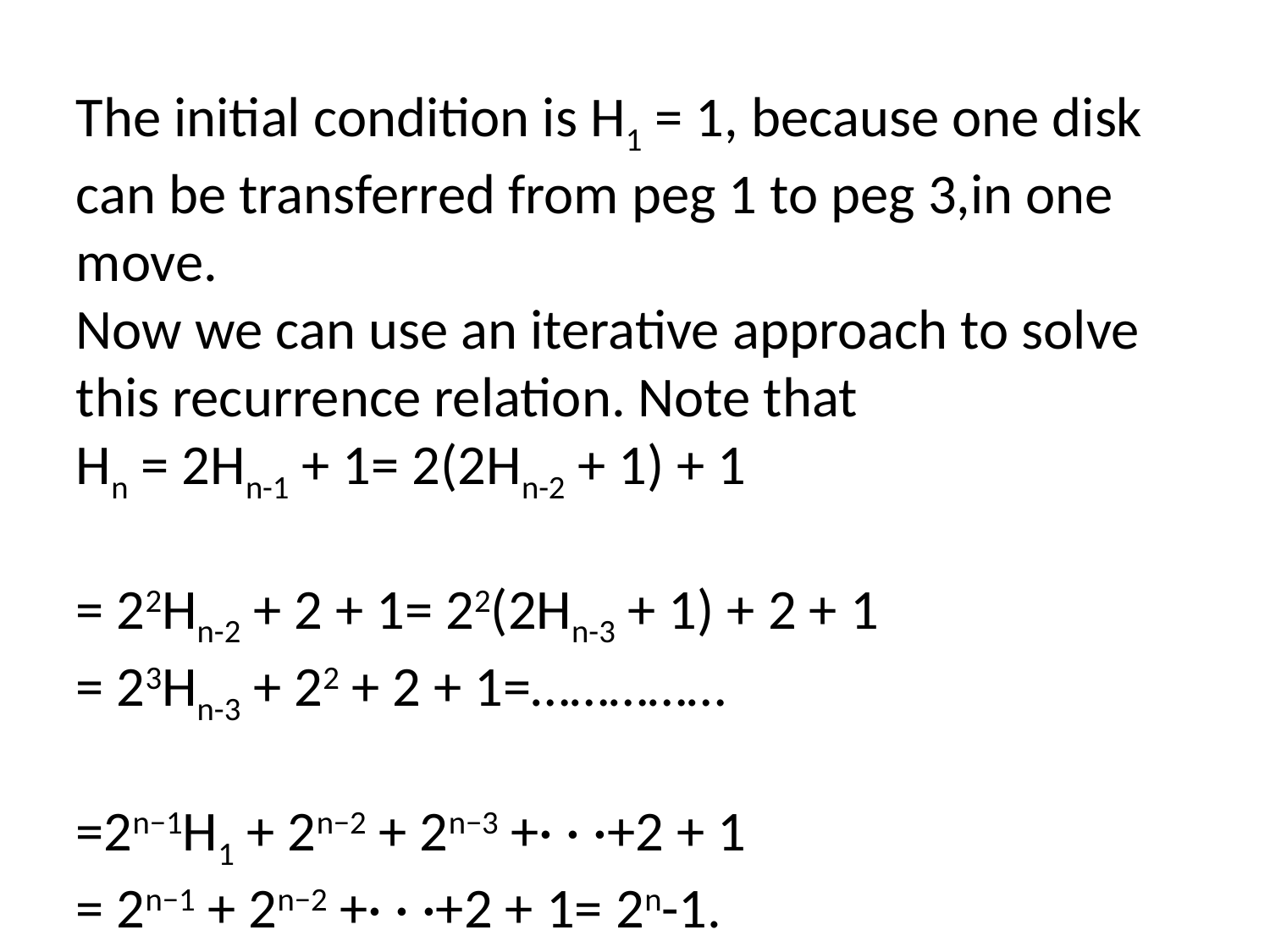

The initial condition is H1 = 1, because one disk can be transferred from peg 1 to peg 3,in one move.
Now we can use an iterative approach to solve this recurrence relation. Note that
Hn = 2Hn-1 + 1= 2(2Hn-2 + 1) + 1

= 22Hn-2 + 2 + 1= 22(2Hn-3 + 1) + 2 + 1
= 23Hn-3 + 22 + 2 + 1=……………

=2n−1H1 + 2n−2 + 2n−3 +· · ·+2 + 1
= 2n−1 + 2n−2 +· · ·+2 + 1= 2n-1.